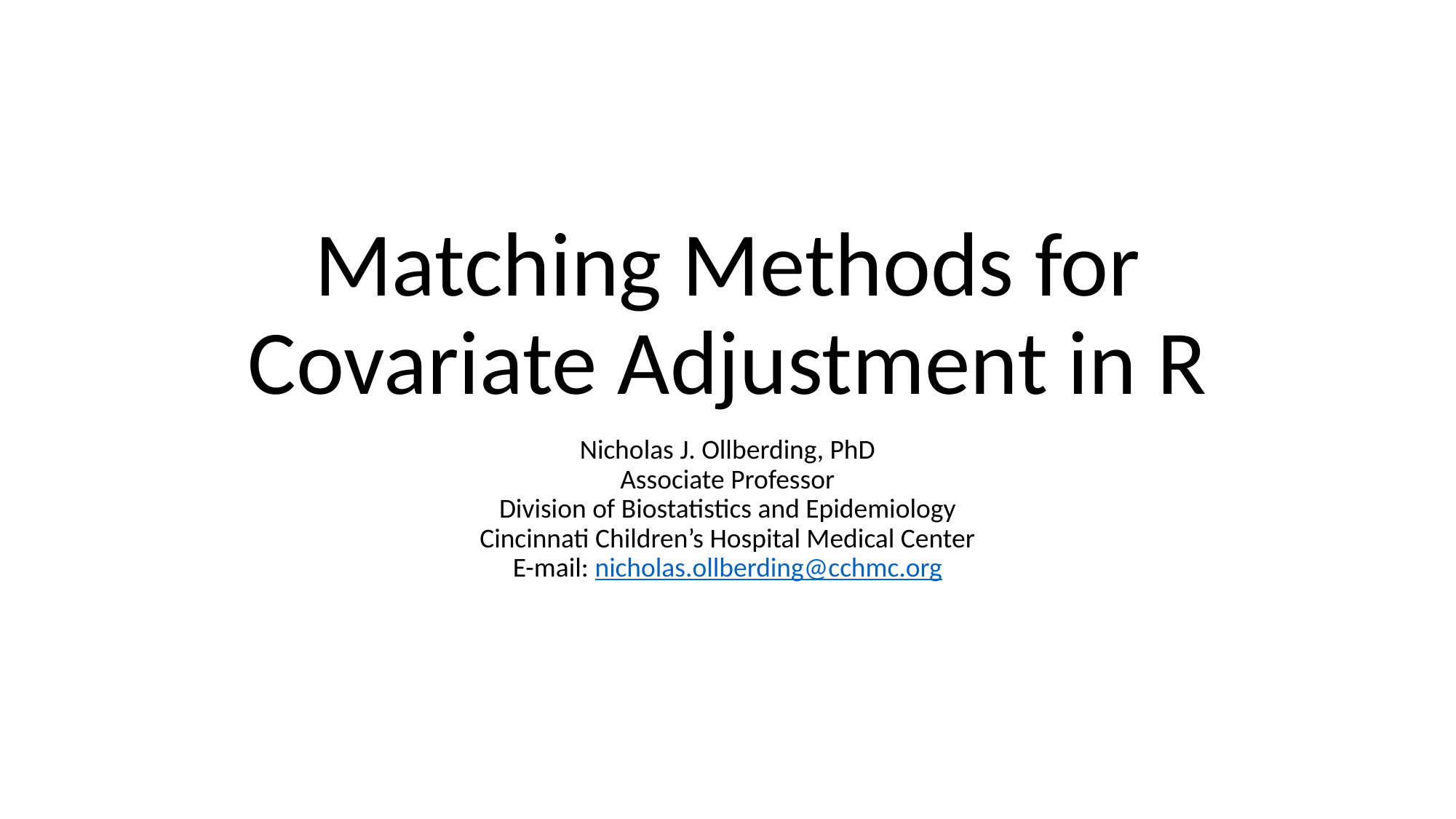

# Matching Methods for Covariate Adjustment in R
Nicholas J. Ollberding, PhD
Associate Professor
Division of Biostatistics and Epidemiology
Cincinnati Children’s Hospital Medical Center
E-mail: nicholas.ollberding@cchmc.org